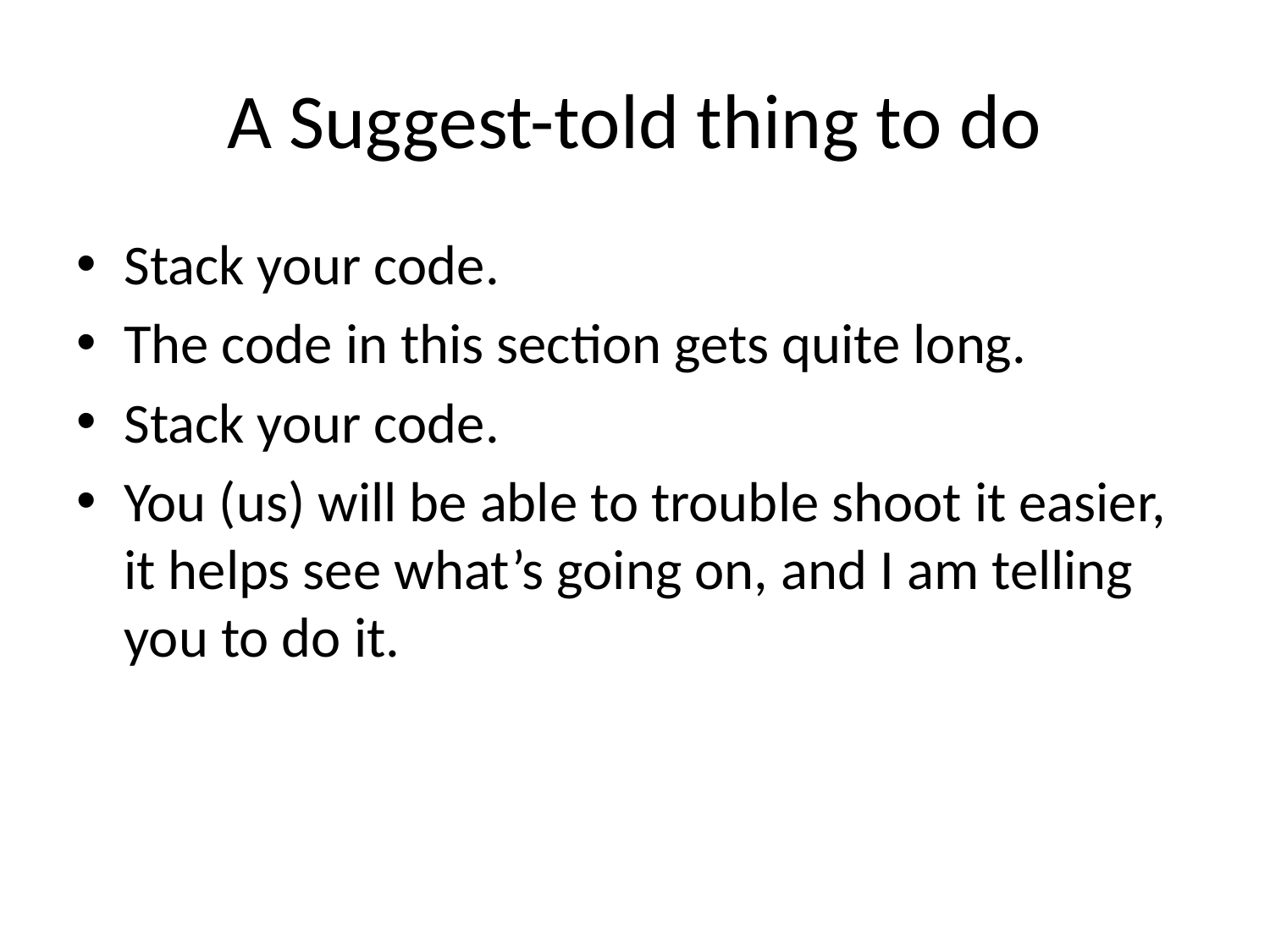

# A Suggest-told thing to do
Stack your code.
The code in this section gets quite long.
Stack your code.
You (us) will be able to trouble shoot it easier, it helps see what’s going on, and I am telling you to do it.